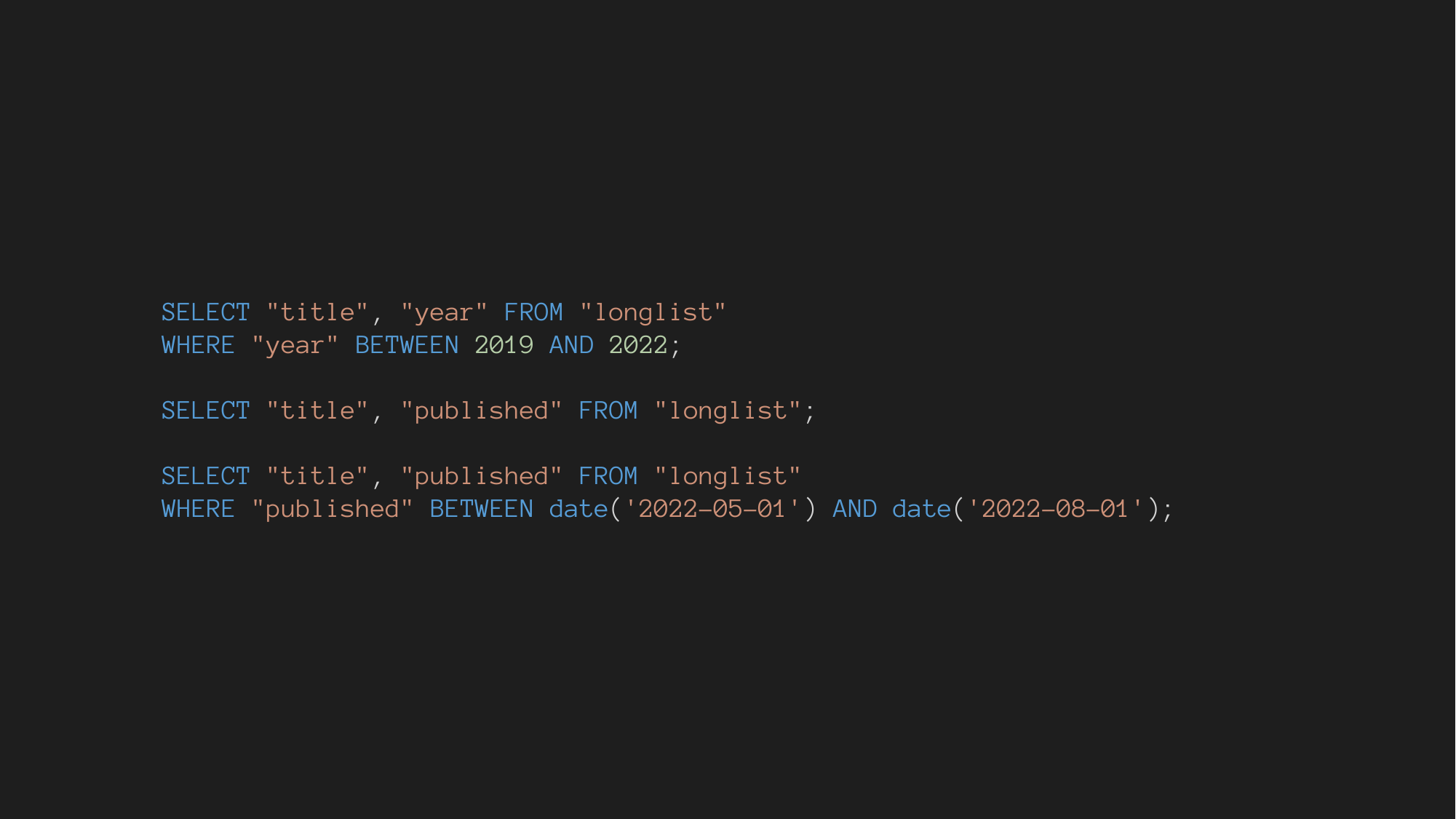

SELECT "title", "year" FROM "longlist"
WHERE "year" BETWEEN 2019 AND 2022;

SELECT "title", "published" FROM "longlist";
SELECT "title", "published" FROM "longlist"
WHERE "published" BETWEEN date('2022-05-01') AND date('2022-08-01');